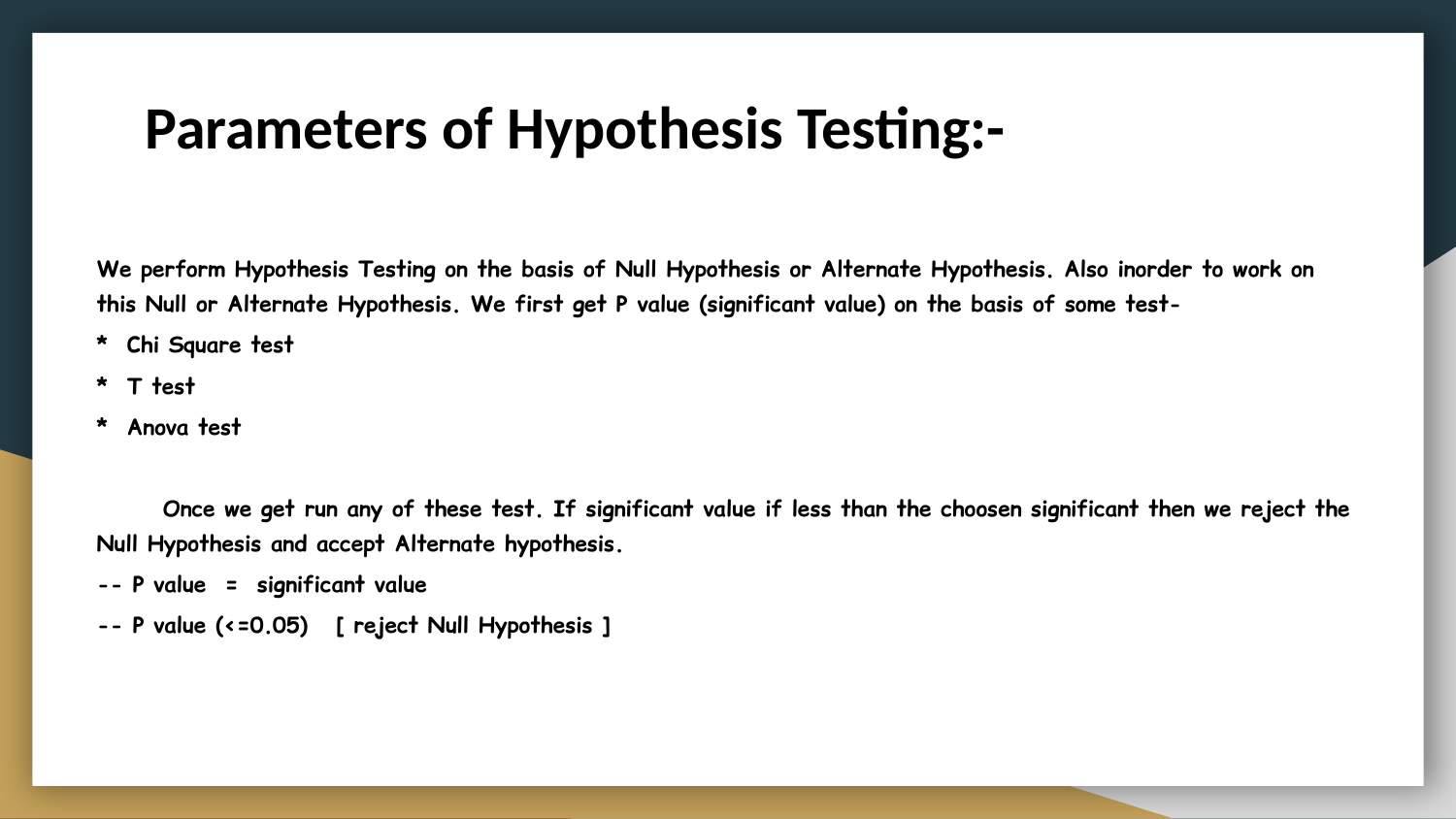

# Parameters of Hypothesis Testing:-
We perform Hypothesis Testing on the basis of Null Hypothesis or Alternate Hypothesis. Also inorder to work on this Null or Alternate Hypothesis. We first get P value (significant value) on the basis of some test-
*  Chi Square test
*  T test
*  Anova test

       Once we get run any of these test. If significant value if less than the choosen significant then we reject the Null Hypothesis and accept Alternate hypothesis.
-- P value  =  significant value
-- P value (<=0.05)   [ reject Null Hypothesis ]